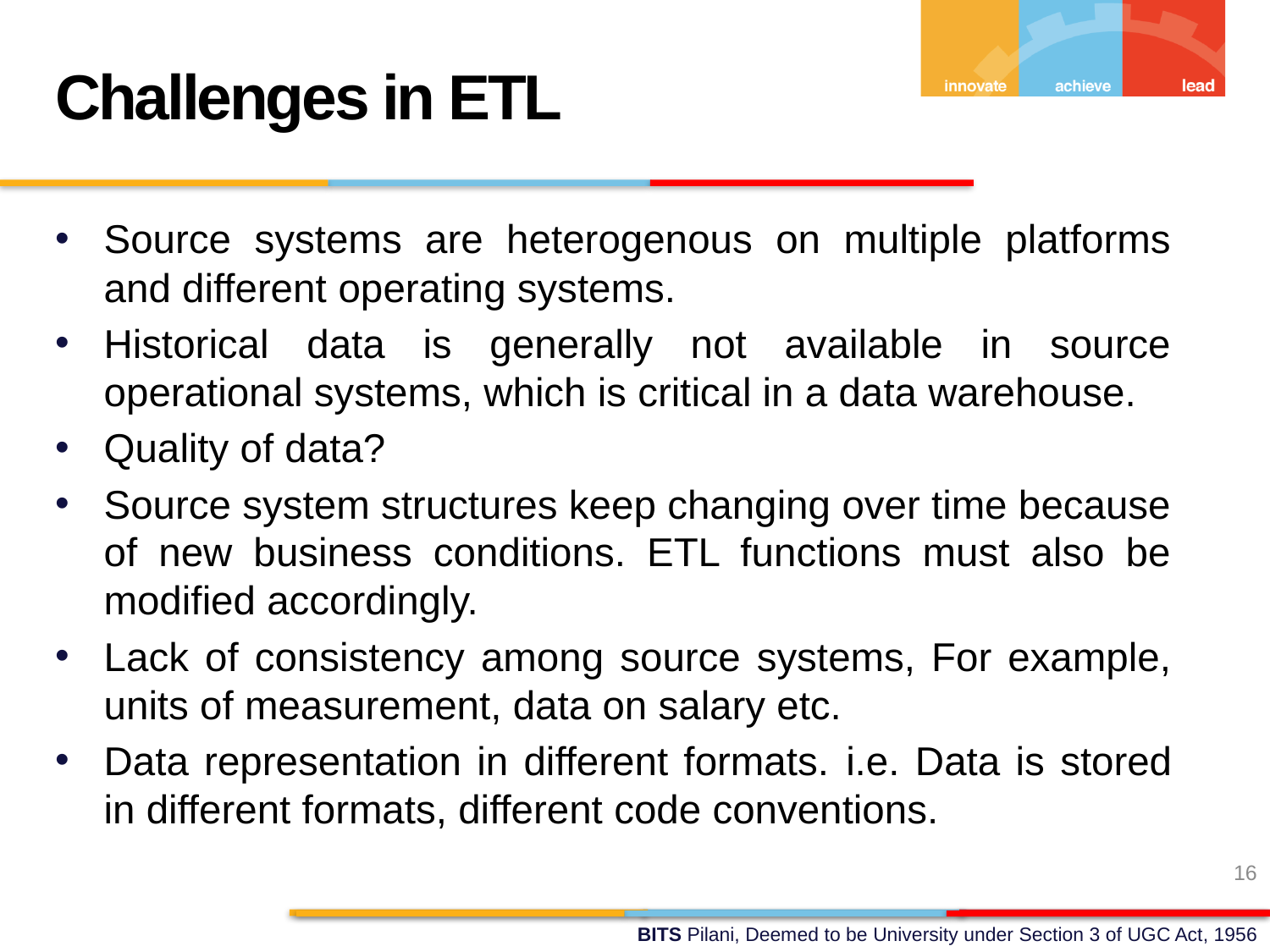

Challenges in ETL
Source systems are heterogenous on multiple platforms and different operating systems.
Historical data is generally not available in source operational systems, which is critical in a data warehouse.
Quality of data?
Source system structures keep changing over time because of new business conditions. ETL functions must also be modified accordingly.
Lack of consistency among source systems, For example, units of measurement, data on salary etc.
Data representation in different formats. i.e. Data is stored in different formats, different code conventions.
16